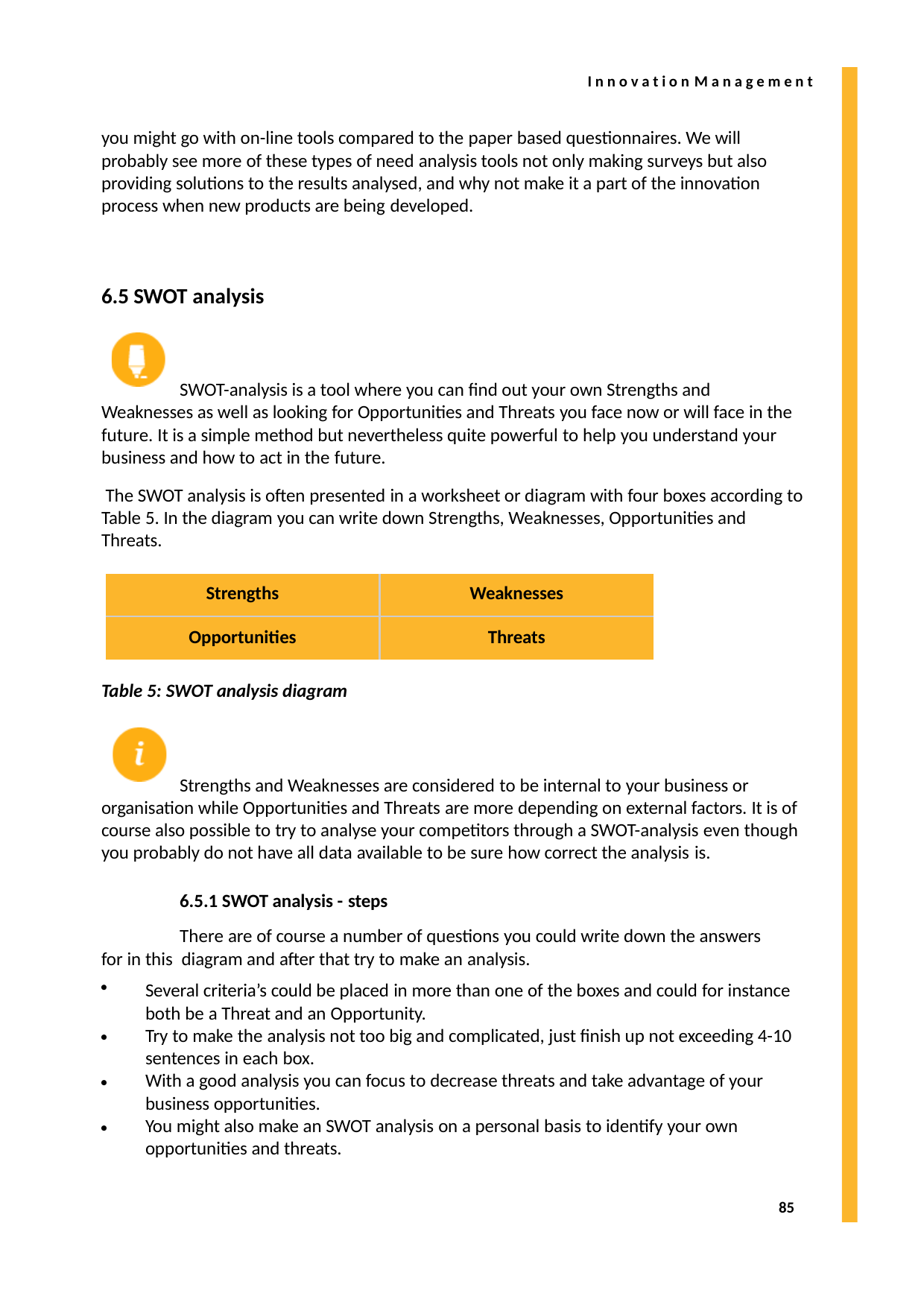

I n n o v a t i o n M a n a g e m e n t

you might go with on-line tools compared to the paper based questionnaires. We will  probably see more of these types of need analysis tools not only making surveys but also  providing solutions to the results analysed, and why not make it a part of the innovation  process when new products are being developed.
6.5 SWOT analysis

SWOT-analysis is a tool where you can find out your own Strengths and  Weaknesses as well as looking for Opportunities and Threats you face now or will face in the  future. It is a simple method but nevertheless quite powerful to help you understand your  business and how to act in the future.
The SWOT analysis is often presented in a worksheet or diagram with four boxes according to  Table 5. In the diagram you can write down Strengths, Weaknesses, Opportunities and  Threats.
| Strengths | Weaknesses |
| --- | --- |
| Opportunities | Threats |
Table 5: SWOT analysis diagram

Strengths and Weaknesses are considered to be internal to your business or  organisation while Opportunities and Threats are more depending on external factors. It is of  course also possible to try to analyse your competitors through a SWOT-analysis even though  you probably do not have all data available to be sure how correct the analysis is.

6.5.1 SWOT analysis - steps
There are of course a number of questions you could write down the answers for in this  diagram and after that try to make an analysis.
Several criteria’s could be placed in more than one of the boxes and could for instance  both be a Threat and an Opportunity.
Try to make the analysis not too big and complicated, just finish up not exceeding 4-10  sentences in each box.
With a good analysis you can focus to decrease threats and take advantage of your  business opportunities.
You might also make an SWOT analysis on a personal basis to identify your own  opportunities and threats.
•
•
•
85